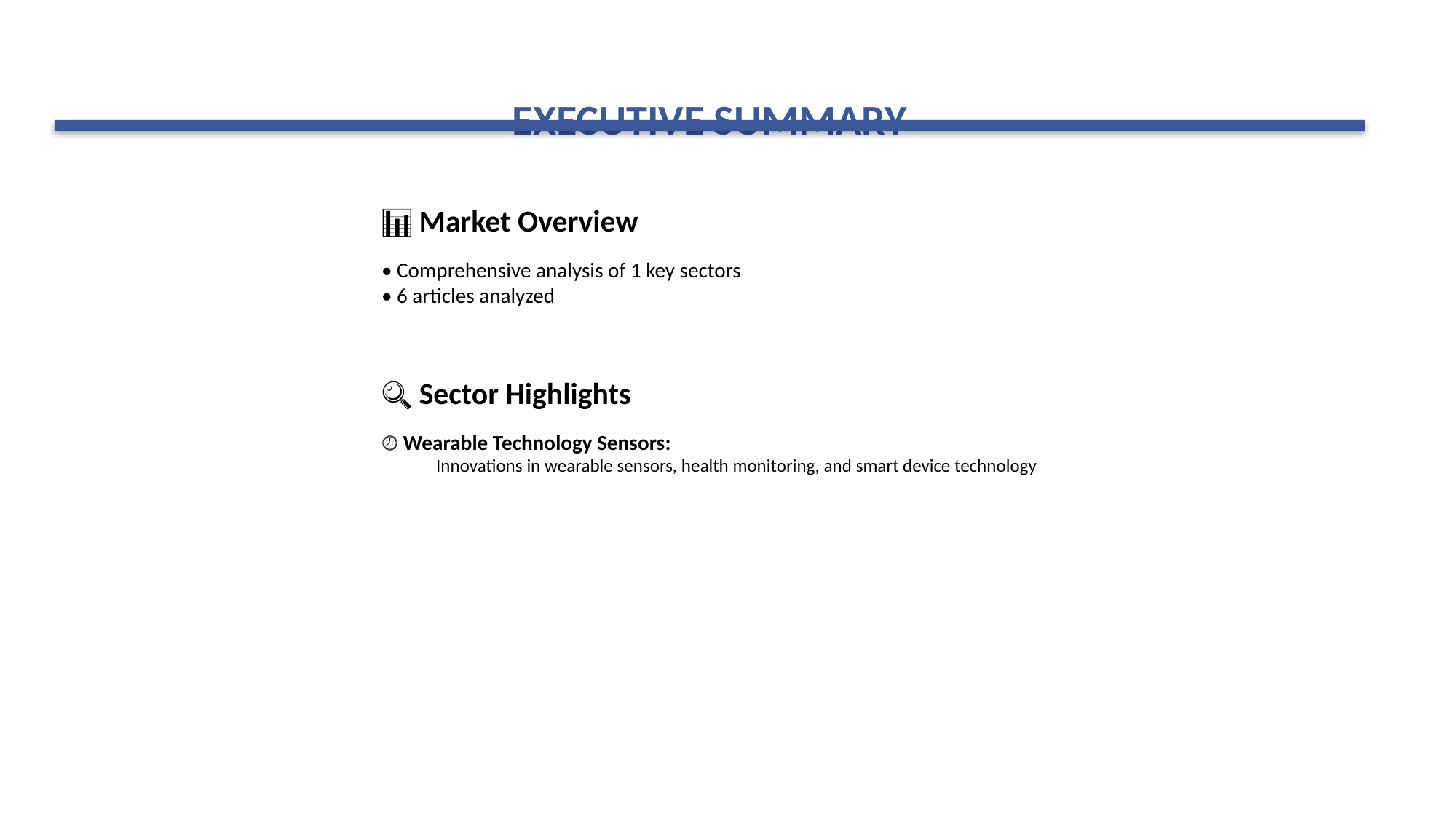

#

EXECUTIVE SUMMARY

📊 Market Overview
• Comprehensive analysis of 1 key sectors
• 6 articles analyzed
🔍 Sector Highlights
⌚ Wearable Technology Sensors:
Innovations in wearable sensors, health monitoring, and smart device technology